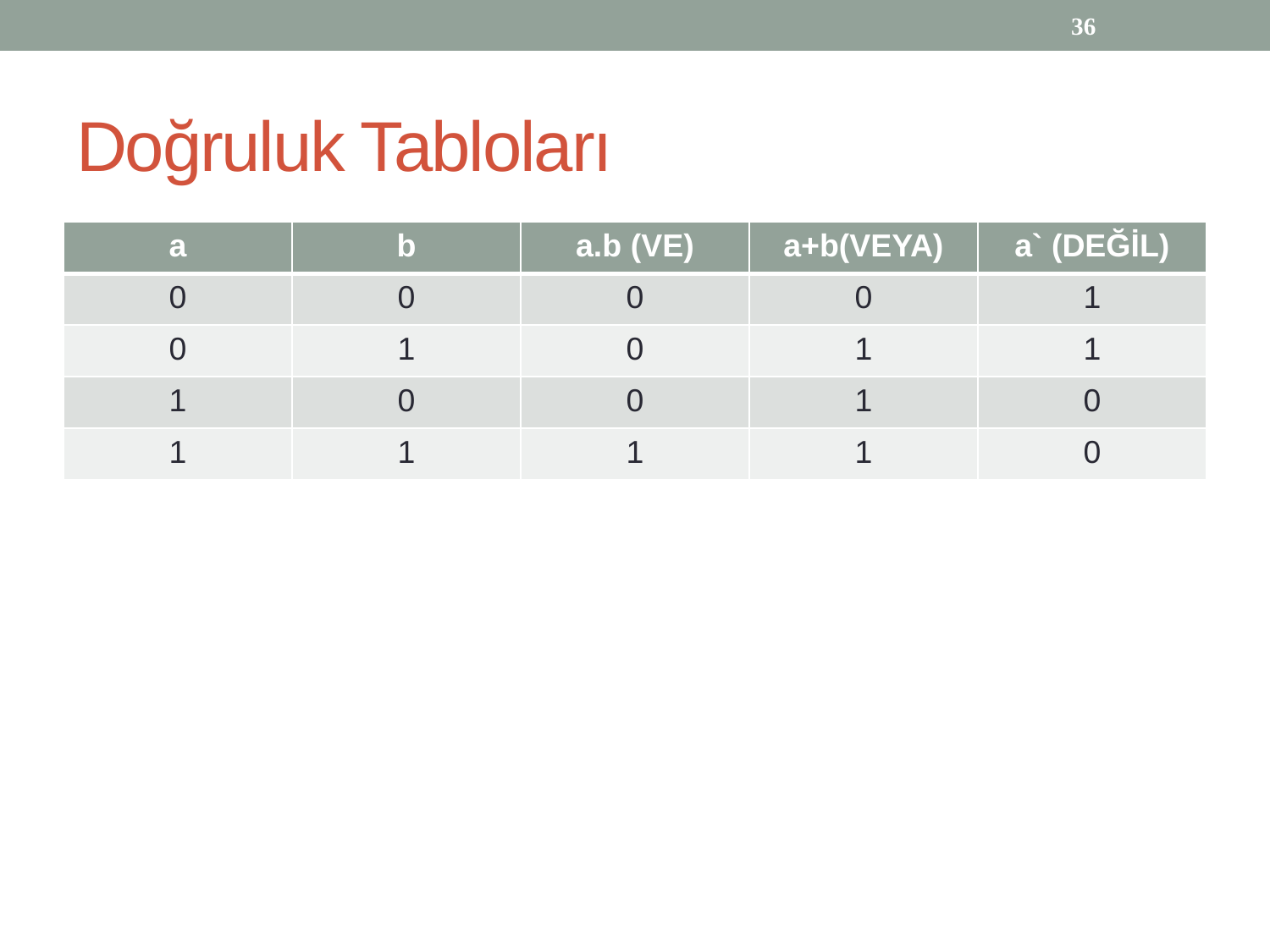

36
# Doğruluk Tabloları
| a | b | a.b (VE) | a+b(VEYA) | a` (DEĞİL) |
| --- | --- | --- | --- | --- |
| 0 | 0 | 0 | 0 | 1 |
| 0 | 1 | 0 | 1 | 1 |
| 1 | 0 | 0 | 1 | 0 |
| 1 | 1 | 1 | 1 | 0 |